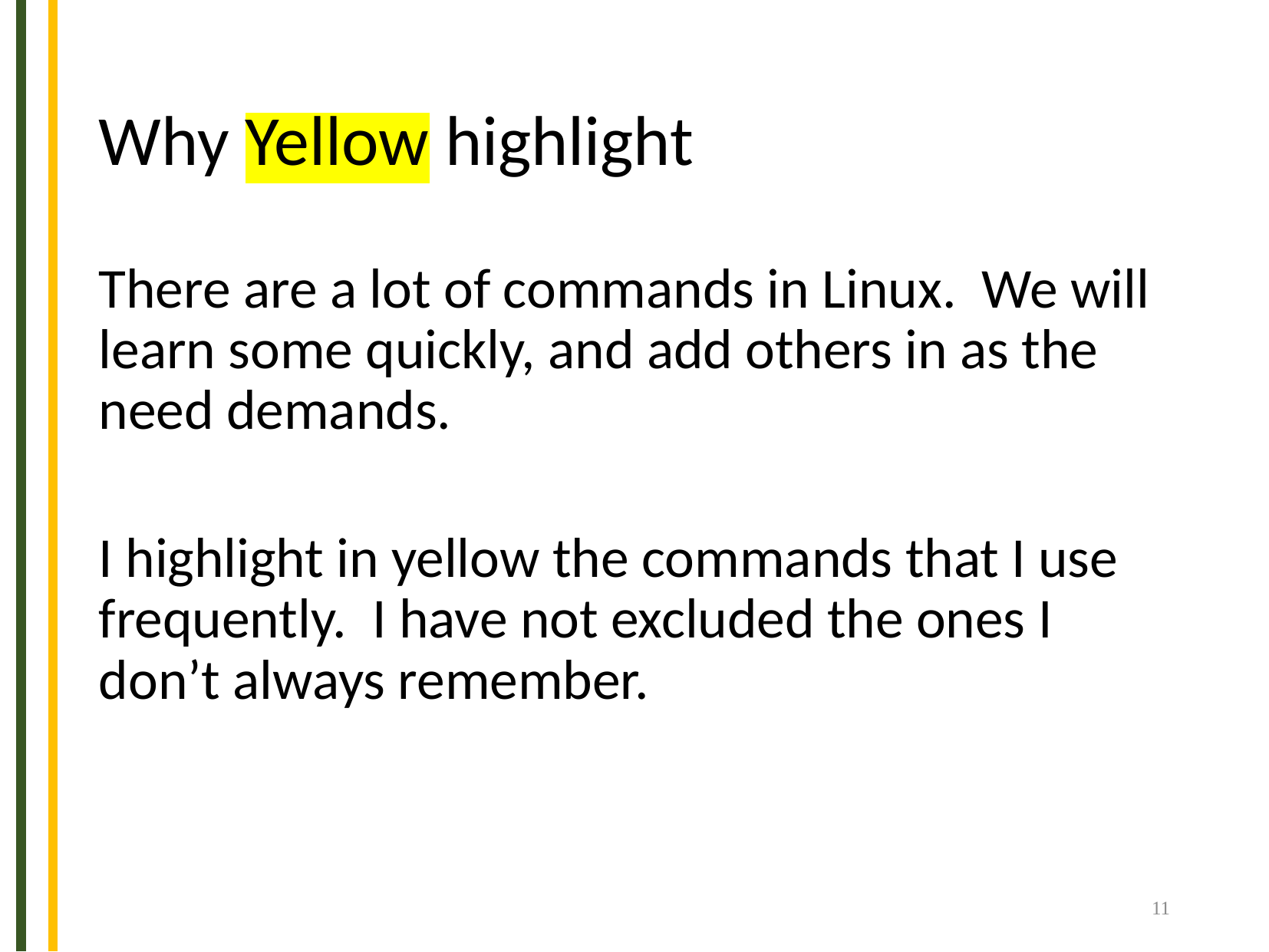

# Why Yellow highlight
There are a lot of commands in Linux.  We will learn some quickly, and add others in as the need demands.

I highlight in yellow the commands that I use frequently.  I have not excluded the ones I don’t always remember.
11